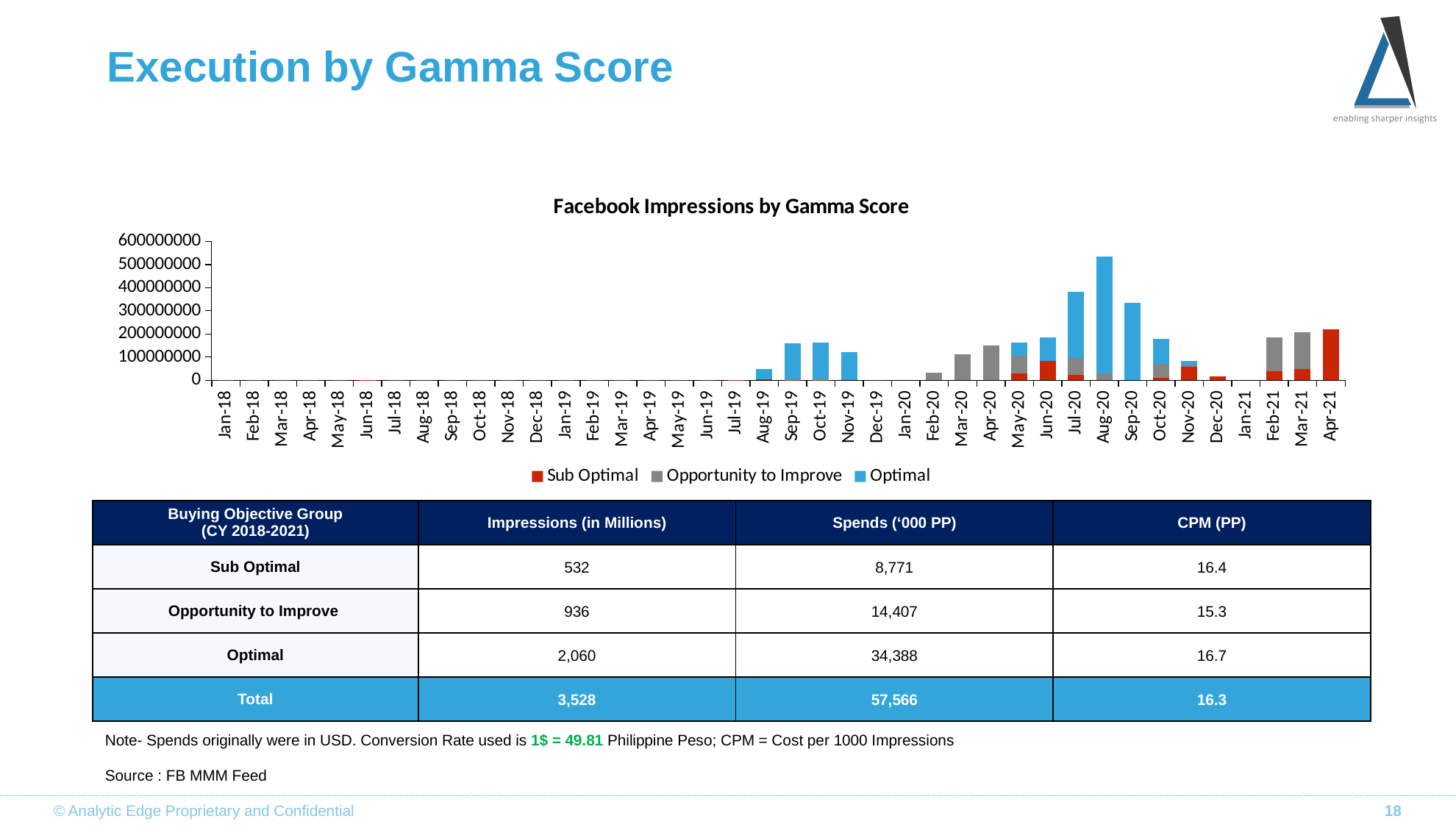

# Execution by Gamma Score

### Chart: Facebook Impressions by Gamma Score

| Category | Sub Optimal | Opportunity to Improve | Optimal |
|---|---|---|---|
| 43101 | 0.0 | 0.0 | 0.0 |
| 43132 | 0.0 | 0.0 | 0.0 |
| 43160 | 0.0 | 0.0 | 0.0 |
| 43191 | 0.0 | 0.0 | 0.0 |
| 43221 | 0.0 | 0.0 | 0.0 |
| 43252 | 323401.0 | None | None |
| 43282 | 0.0 | 0.0 | 0.0 |
| 43313 | 0.0 | 0.0 | 0.0 |
| 43344 | 0.0 | 0.0 | 0.0 |
| 43374 | 0.0 | 0.0 | 0.0 |
| 43405 | 0.0 | 0.0 | 0.0 |
| 43435 | 0.0 | 0.0 | 0.0 |
| 43466 | 0.0 | 0.0 | 0.0 |
| 43497 | 0.0 | 0.0 | 0.0 |
| 43525 | 0.0 | 0.0 | 0.0 |
| 43556 | 0.0 | 0.0 | 0.0 |
| 43586 | 0.0 | 0.0 | 0.0 |
| 43617 | 0.0 | 0.0 | 0.0 |
| 43647 | 39814.0 | None | None |
| 43678 | 2683859.0 | None | 45325610.0 |
| 43709 | 30950.0 | None | 158592312.0 |
| 43739 | 28174.0 | None | 163647557.0 |
| 43770 | None | None | 120501834.0 |
| 43800 | 0.0 | None | 0.0 |
| 43831 | None | None | None |
| 43862 | None | 33185479.0 | None |
| 43891 | None | 111502291.0 | None |
| 43922 | None | 149302576.0 | None |
| 43952 | 28906097.0 | 76205662.0 | 59214276.0 |
| 43983 | 83020249.0 | None | 101569026.0 |
| 44013 | 23989929.0 | 73643083.0 | 285071072.0 |
| 44044 | None | 30048684.0 | 504662159.0 |
| 44075 | None | None | 335971834.0 |
| 44105 | 10529282.0 | 59771884.0 | 108155531.0 |
| 44136 | 59419431.0 | 9706439.0 | 14956403.0 |
| 44166 | 15858219.0 | None | None |
| 44197 | None | None | None |
| 44228 | 38551677.0 | 145239204.0 | None |
| 44256 | 48408278.0 | 158014051.0 | None |
| 44287 | 220739646.0 | None | None |
| Buying Objective Group (CY 2018-2021) | Impressions (in Millions) | Spends (‘000 PP) | CPM (PP) |
| --- | --- | --- | --- |
| Sub Optimal | 532 | 8,771 | 16.4 |
| Opportunity to Improve | 936 | 14,407 | 15.3 |
| Optimal | 2,060 | 34,388 | 16.7 |
| Total | 3,528 | 57,566 | 16.3 |
Note- Spends originally were in USD. Conversion Rate used is 1$ = 49.81 Philippine Peso; CPM = Cost per 1000 Impressions
Source : FB MMM Feed
© Analytic Edge Proprietary and Confidential
18